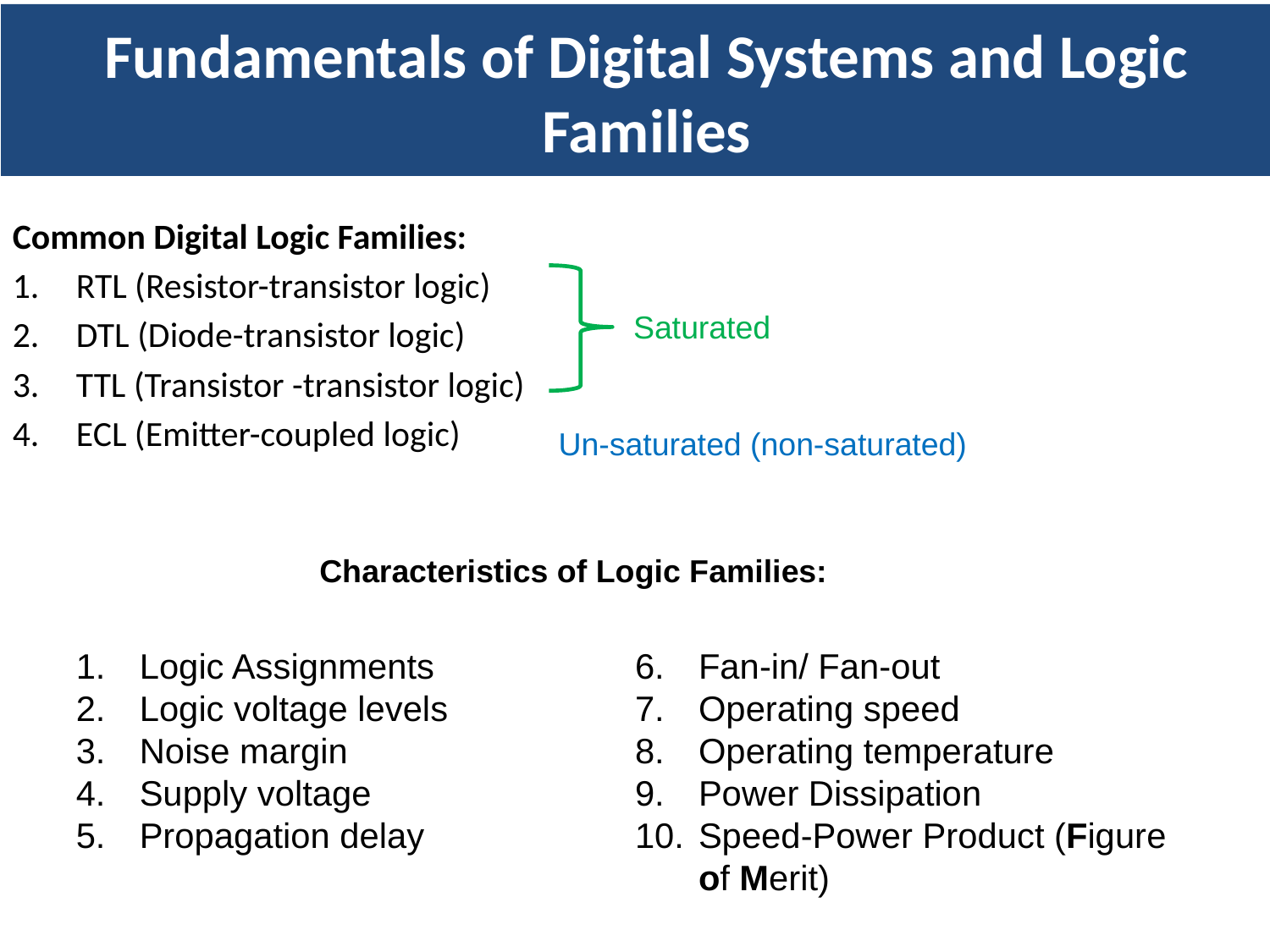

Fundamentals of Digital Systems and Logic Families
Common Digital Logic Families:
RTL (Resistor-transistor logic)
DTL (Diode-transistor logic)
TTL (Transistor -transistor logic)
ECL (Emitter-coupled logic)

Digital Logic Families

Saturated

Un-saturated (non-saturated)
Characteristics of Logic Families:
Logic Assignments
Logic voltage levels
Noise margin
Supply voltage
Propagation delay

Fan-in/ Fan-out
Operating speed
Operating temperature
Power Dissipation
Speed-Power Product (Figure of Merit)